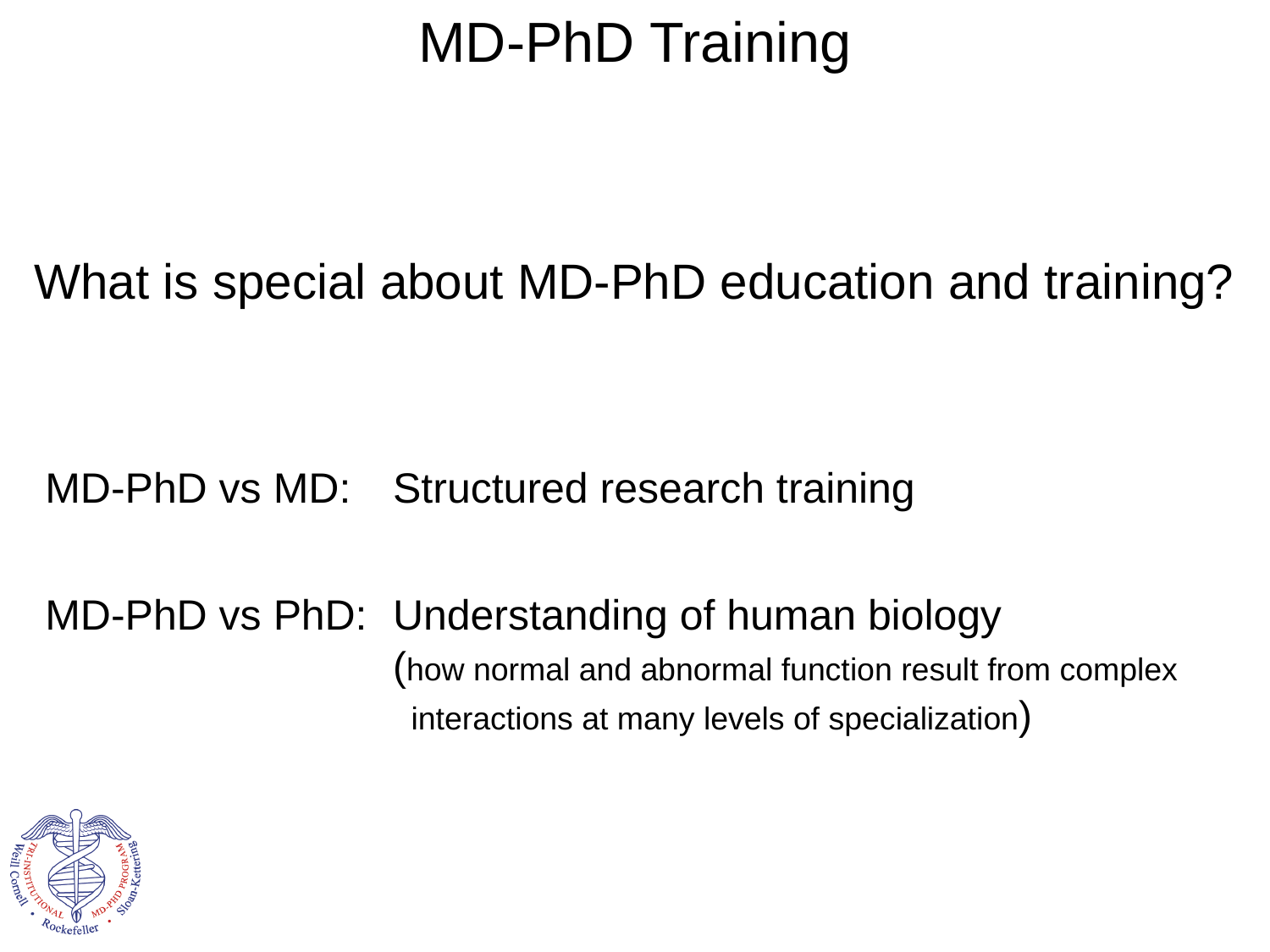

MD-PhD Training
What is special about MD-PhD education and training?
	MD-PhD vs MD:	Structured research training
	MD-PhD vs PhD:	Understanding of human biology
		(how normal and abnormal function result from complex
			  interactions at many levels of specialization)